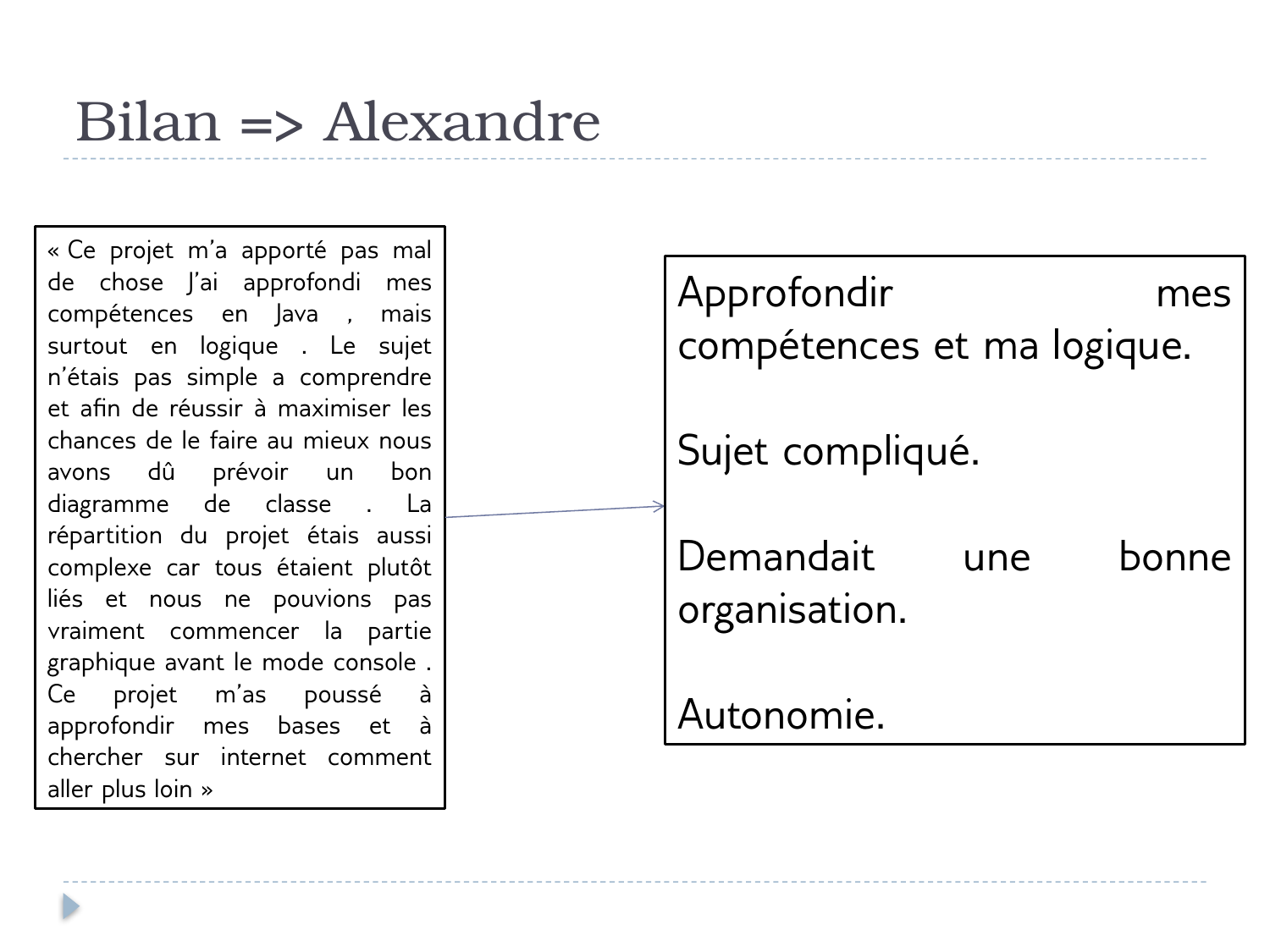

# Bilan => Alexandre
« Ce projet m’a apporté pas mal de chose J’ai approfondi mes compétences en Java , mais surtout en logique . Le sujet n’étais pas simple a comprendre et afin de réussir à maximiser les chances de le faire au mieux nous avons dû prévoir un bon diagramme de classe . La répartition du projet étais aussi complexe car tous étaient plutôt liés et nous ne pouvions pas vraiment commencer la partie graphique avant le mode console . Ce projet m’as poussé à approfondir mes bases et à chercher sur internet comment aller plus loin »
Approfondir mes compétences et ma logique.

Sujet compliqué.

Demandait une bonne organisation.

Autonomie.